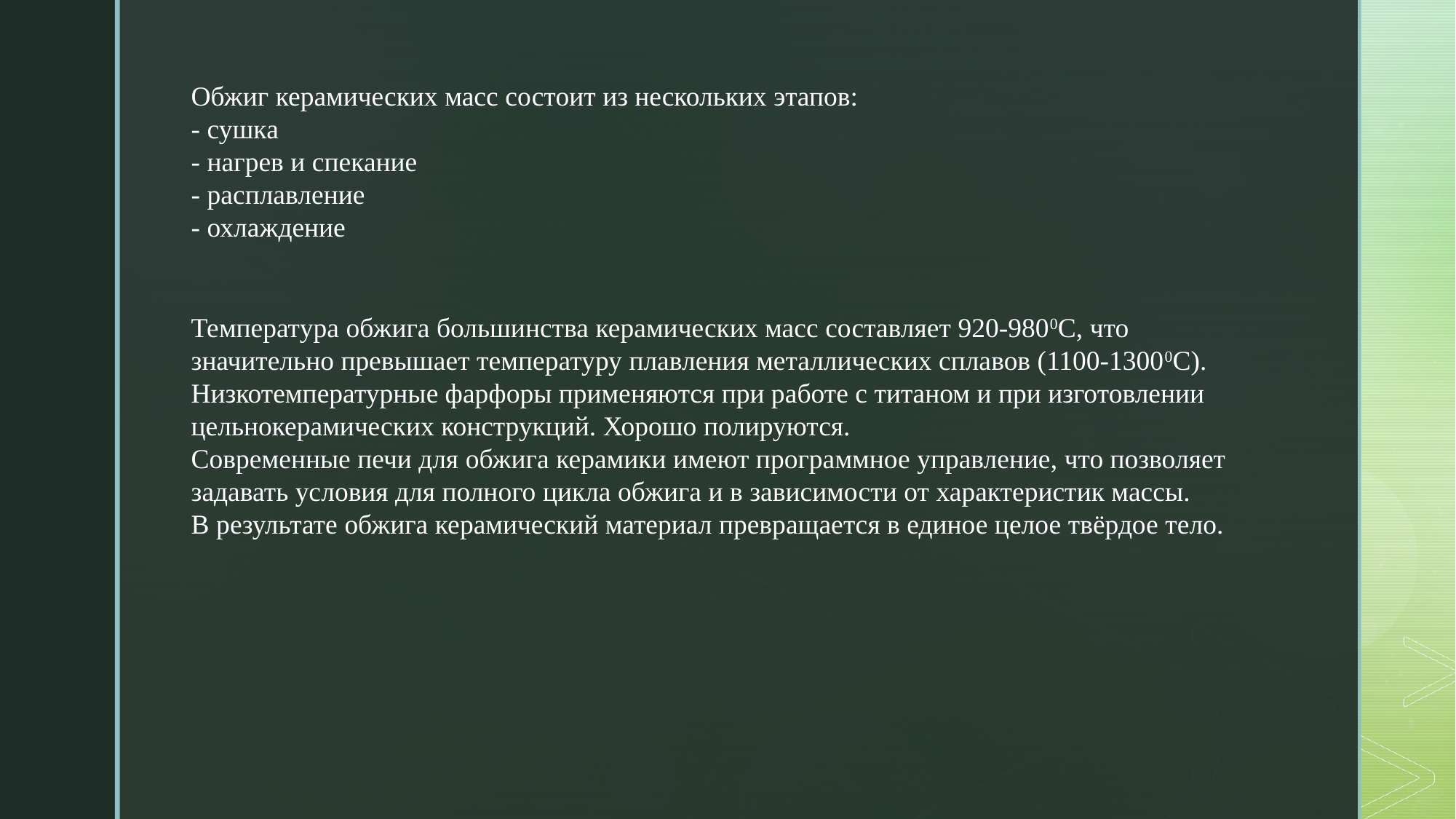

Обжиг керамических масс состоит из нескольких этапов:
- сушка
- нагрев и спекание
- расплавление
- охлаждение
Температура обжига большинства керамических масс составляет 920-9800С, что значительно превышает температуру плавления металлических сплавов (1100-13000С).
Низкотемпературные фарфоры применяются при работе с титаном и при изготовлении цельнокерамических конструкций. Хорошо полируются.
Современные печи для обжига керамики имеют программное управление, что позволяет задавать условия для полного цикла обжига и в зависимости от характеристик массы.
В результате обжига керамический материал превращается в единое целое твёрдое тело.